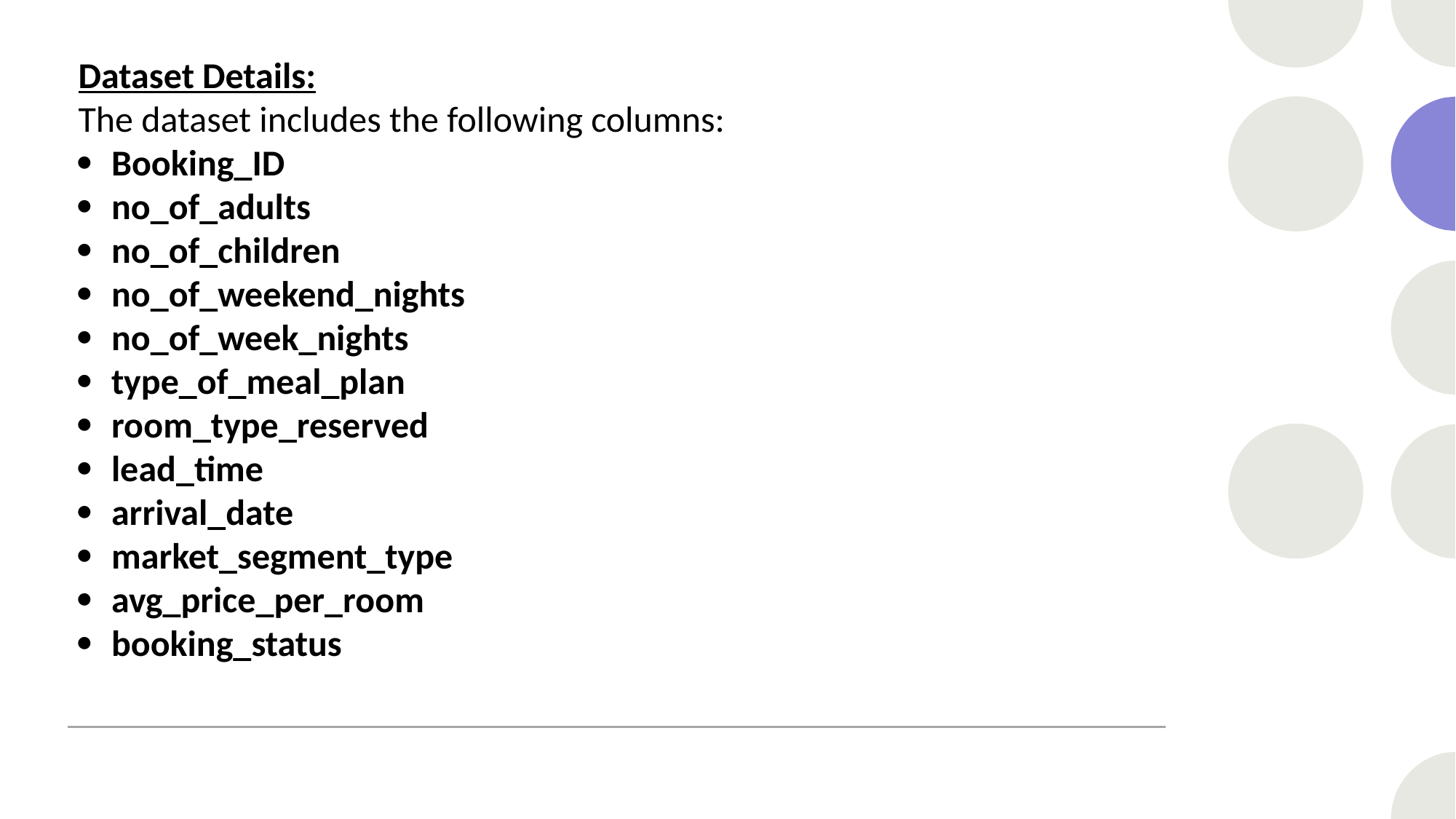

# Dataset Details:
The dataset includes the following columns:
• Booking_ID
• no_of_adults
• no_of_children
• no_of_weekend_nights
• no_of_week_nights
• type_of_meal_plan
• room_type_reserved
• lead_time
• arrival_date
• market_segment_type
• avg_price_per_room
• booking_status